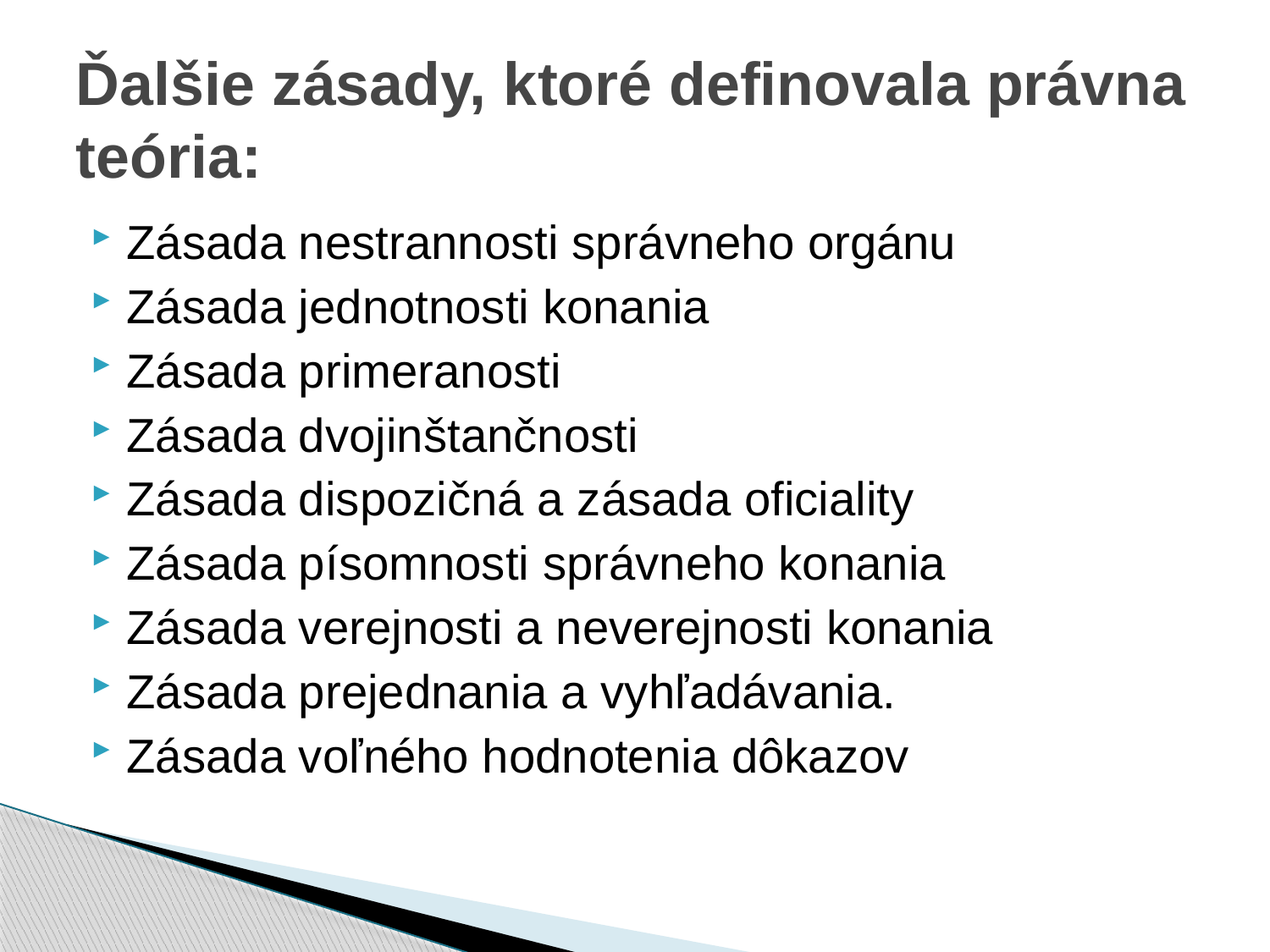

# Ďalšie zásady, ktoré definovala právna teória:
Zásada nestrannosti správneho orgánu
Zásada jednotnosti konania
Zásada primeranosti
Zásada dvojinštančnosti
Zásada dispozičná a zásada oficiality
Zásada písomnosti správneho konania
Zásada verejnosti a neverejnosti konania
Zásada prejednania a vyhľadávania.
Zásada voľného hodnotenia dôkazov